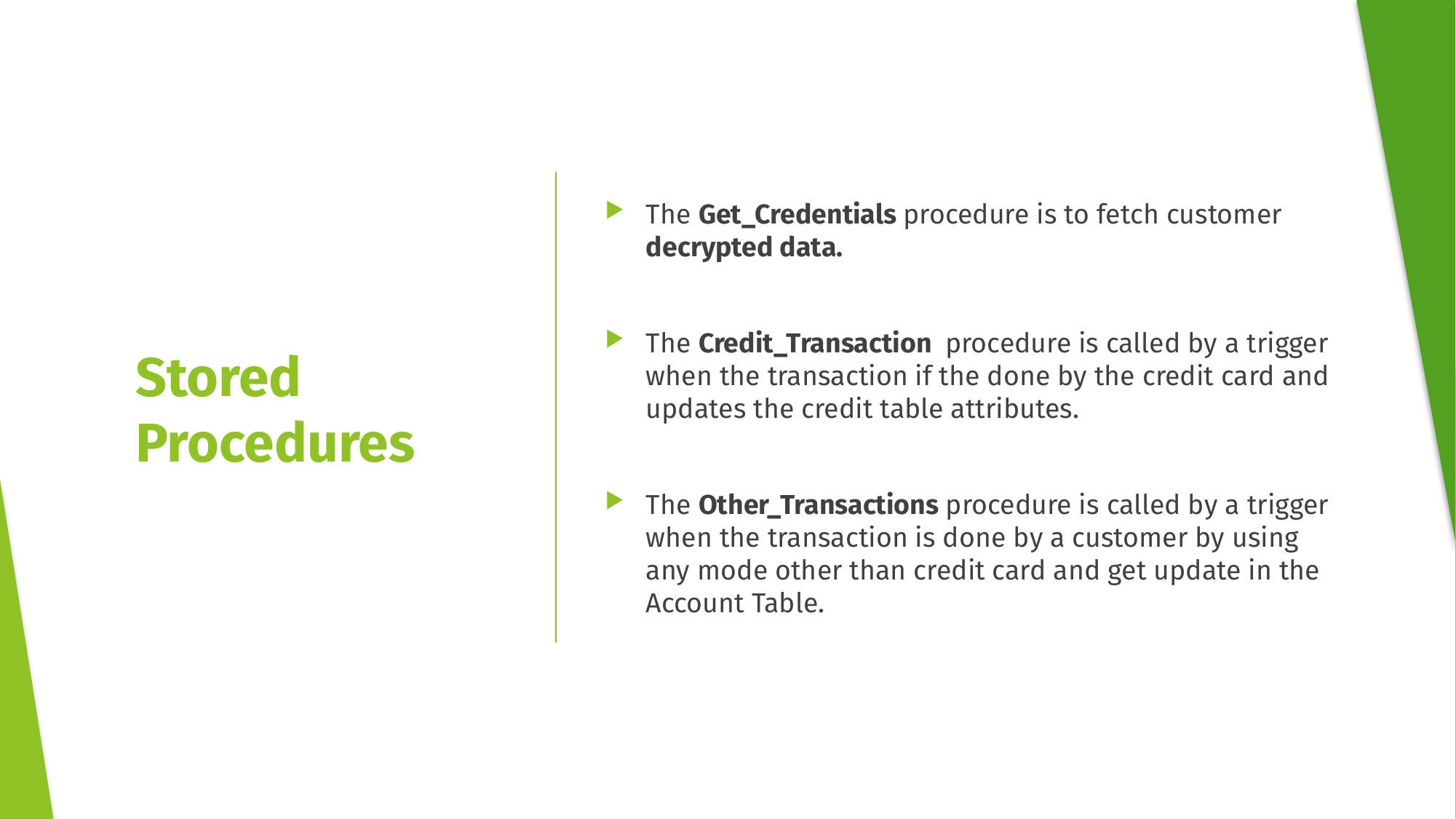

The Get_Credentials procedure is to fetch customer decrypted data.

The Credit_Transaction  procedure is called by a trigger when the transaction if the done by the credit card and updates the credit table attributes.

The Other_Transactions procedure is called by a trigger when the transaction is done by a customer by using any mode other than credit card and get update in the Account Table.
# Stored Procedures